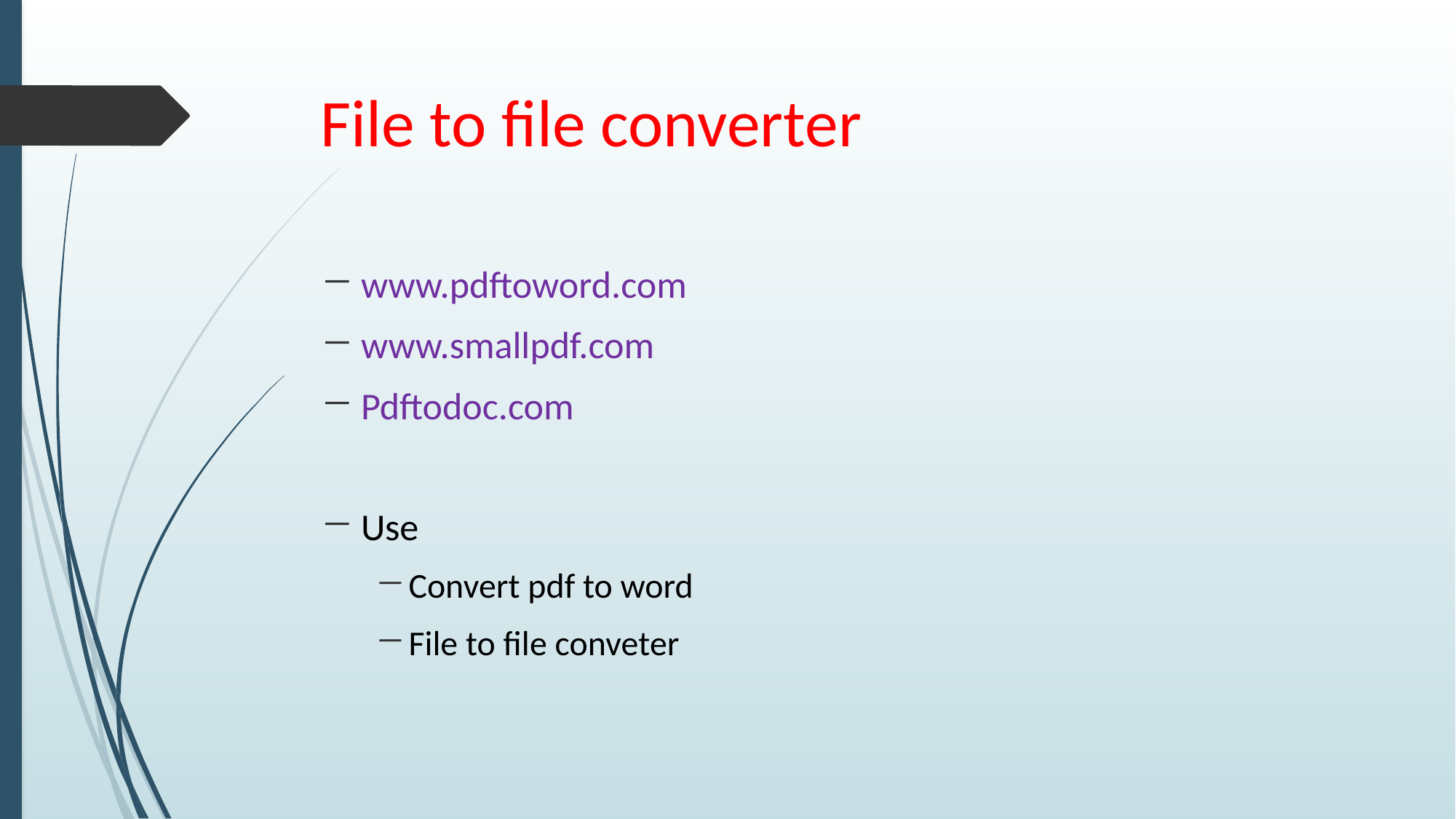

# File to file converter
www.pdftoword.com
www.smallpdf.com
Pdftodoc.com

Use
Convert pdf to word
File to file conveter